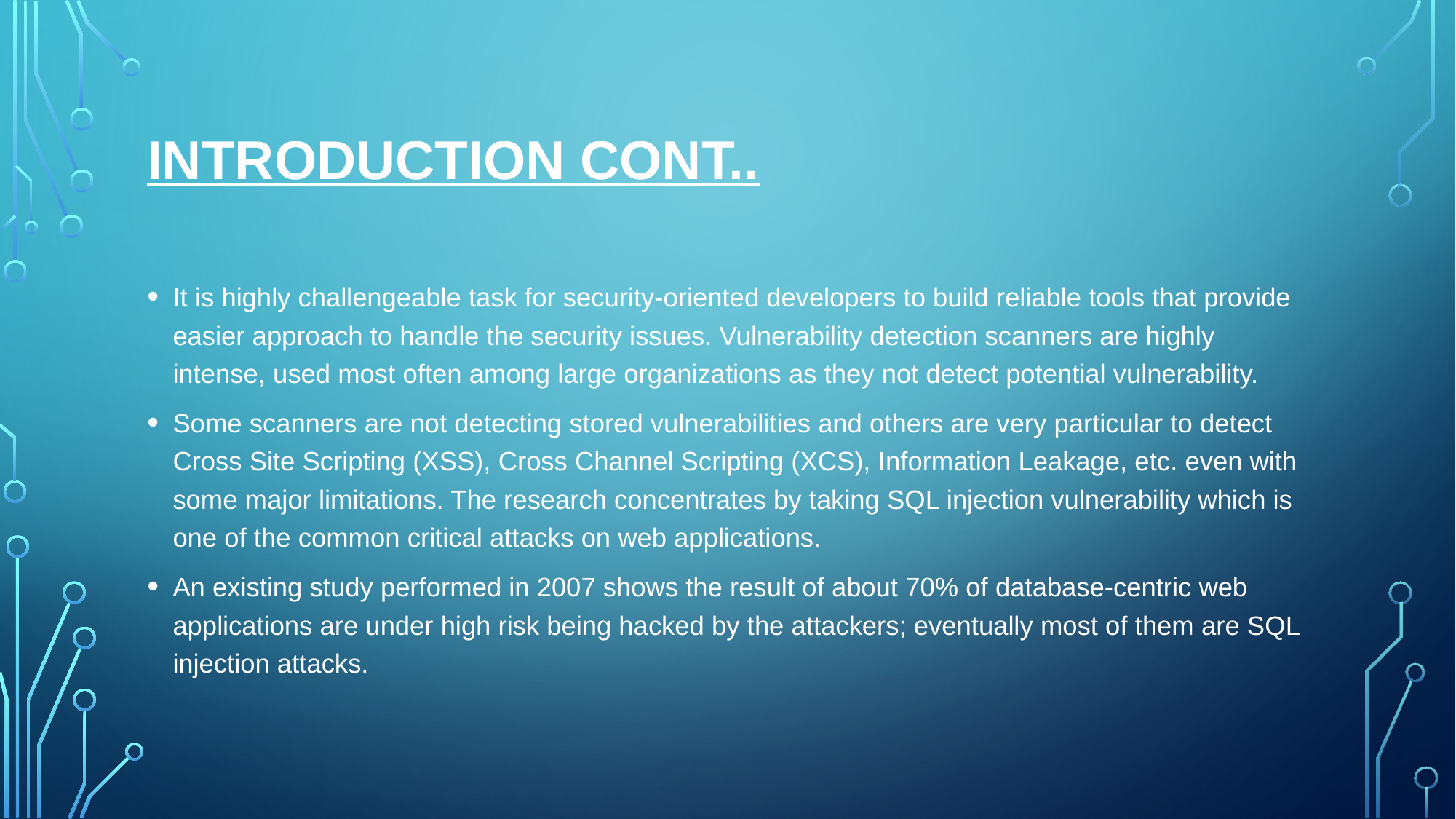

# Introduction cont..
It is highly challengeable task for security-oriented developers to build reliable tools that provide easier approach to handle the security issues. Vulnerability detection scanners are highly intense, used most often among large organizations as they not detect potential vulnerability.
Some scanners are not detecting stored vulnerabilities and others are very particular to detect Cross Site Scripting (XSS), Cross Channel Scripting (XCS), Information Leakage, etc. even with some major limitations. The research concentrates by taking SQL injection vulnerability which is one of the common critical attacks on web applications.
An existing study performed in 2007 shows the result of about 70% of database-centric web applications are under high risk being hacked by the attackers; eventually most of them are SQL injection attacks.